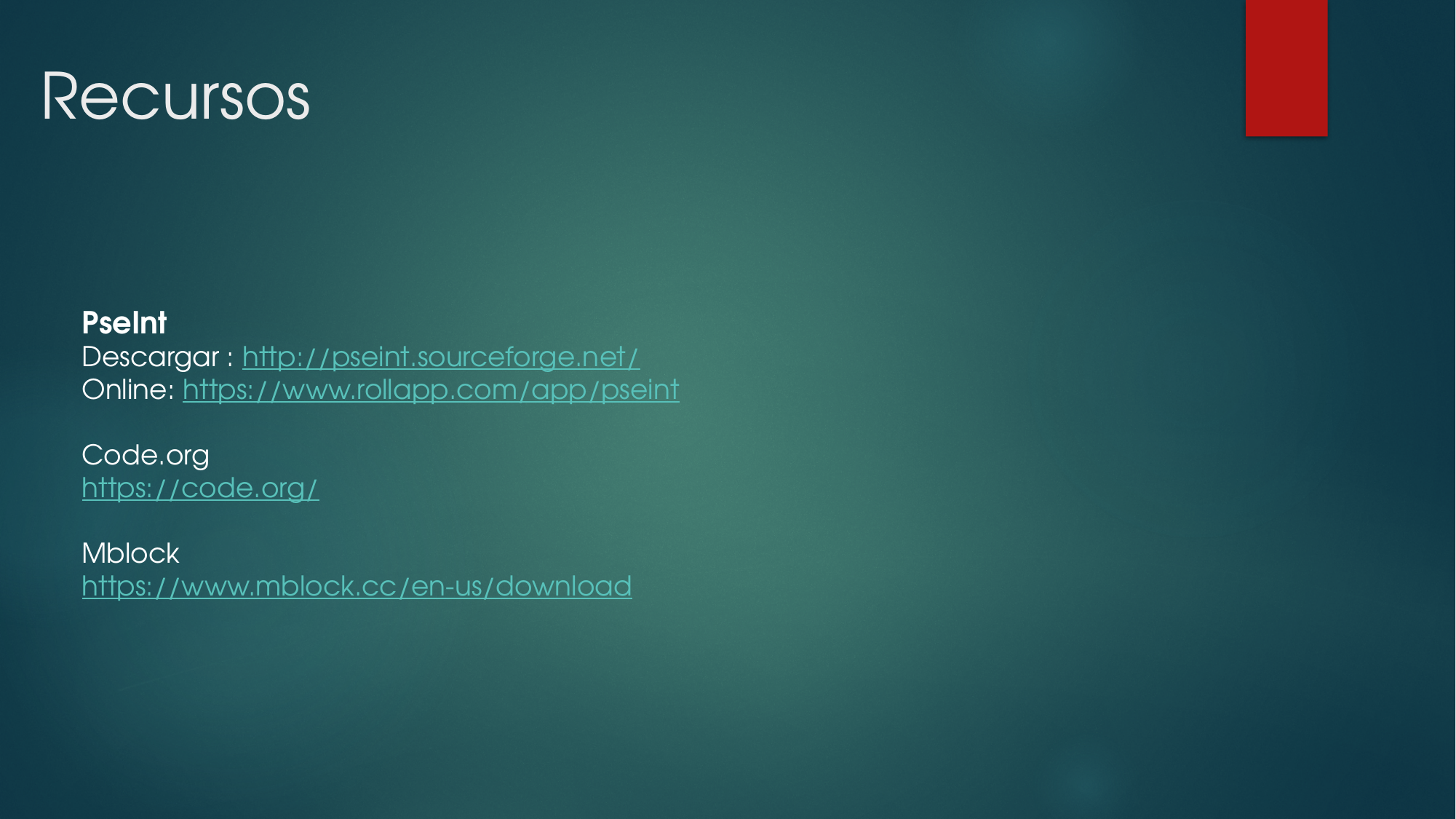

# Recursos
PseInt
Descargar : http://pseint.sourceforge.net/
Online: https://www.rollapp.com/app/pseint

Code.org
https://code.org/

Mblock
https://www.mblock.cc/en-us/download